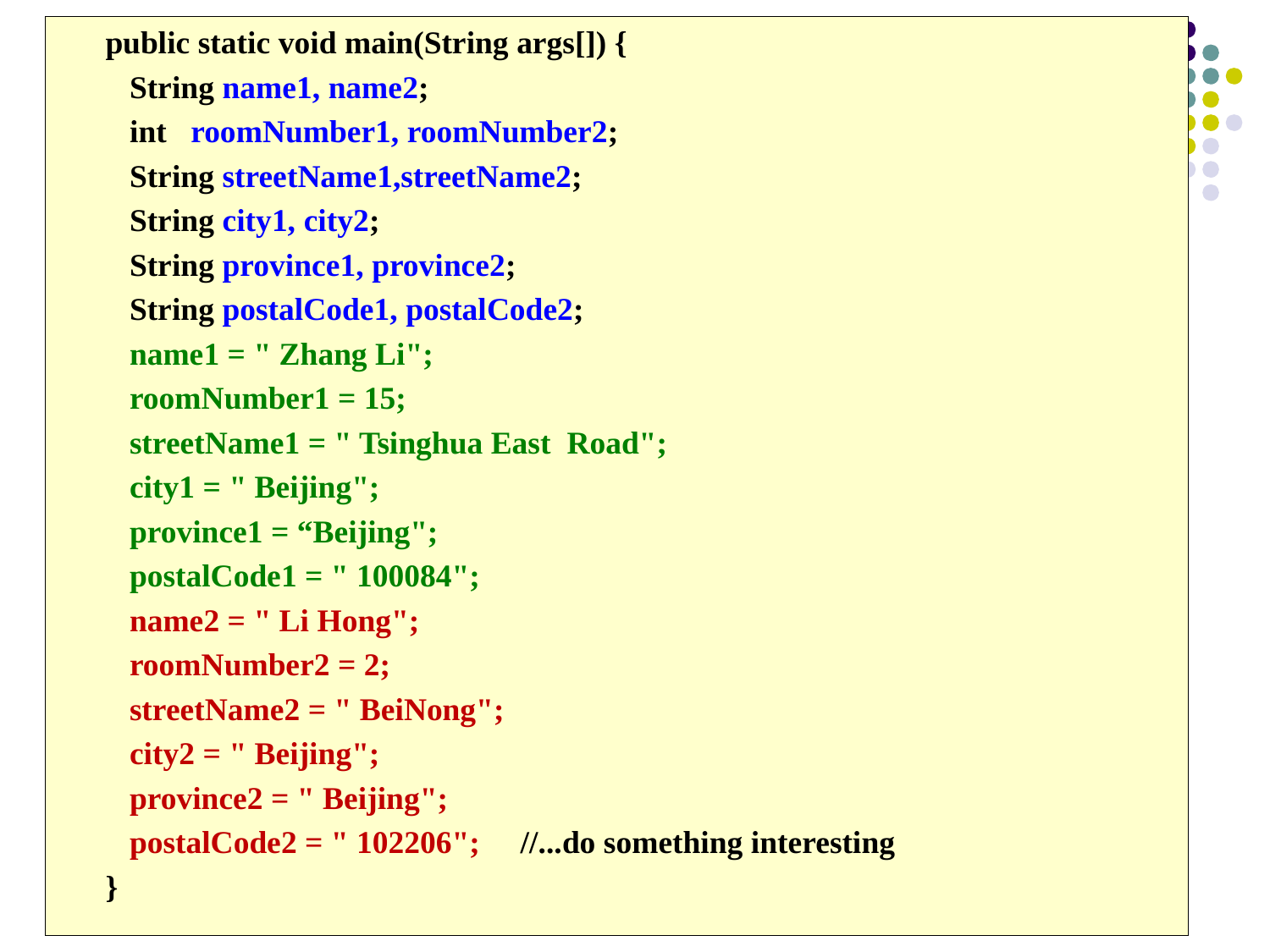

public static void main(String args[]) {
   String name1, name2;
   int   roomNumber1, roomNumber2;
   String streetName1,streetName2;
   String city1, city2;
   String province1, province2;
   String postalCode1, postalCode2;
   name1 = " Zhang Li";
   roomNumber1 = 15;
   streetName1 = " Tsinghua East  Road";
   city1 = " Beijing";
   province1 = “Beijing";
   postalCode1 = " 100084";
   name2 = " Li Hong";
   roomNumber2 = 2;
   streetName2 = " BeiNong";
   city2 = " Beijing";
   province2 = " Beijing";
   postalCode2 = " 102206";     //...do something interesting
}